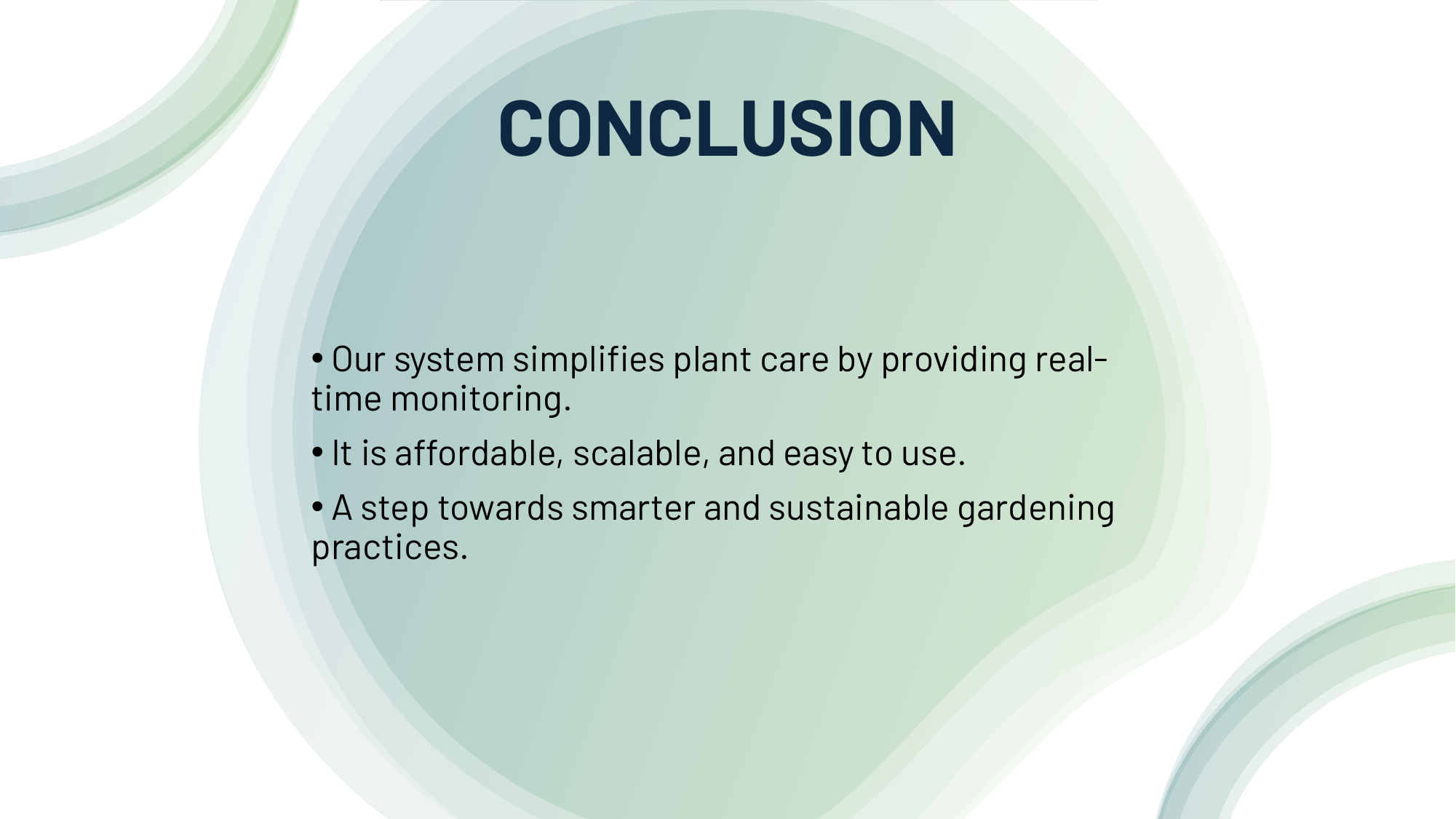

# CONCLUSION

 Our system simplifies plant care by providing real-time monitoring.
 It is affordable, scalable, and easy to use.
 A step towards smarter and sustainable gardening practices.